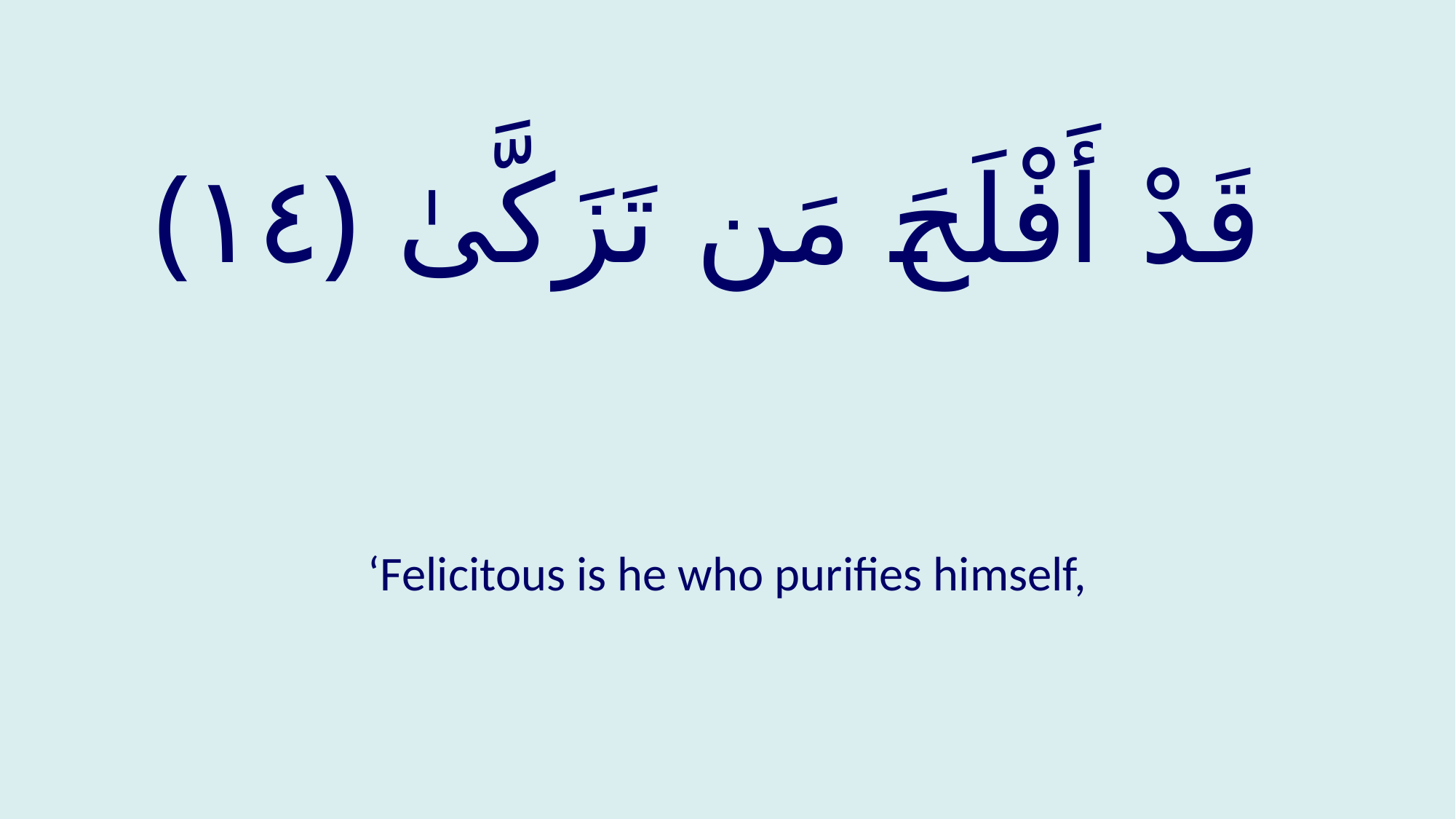

# قَدْ أَفْلَحَ مَن تَزَكَّىٰ ‎﴿١٤﴾
‘Felicitous is he who purifies himself,